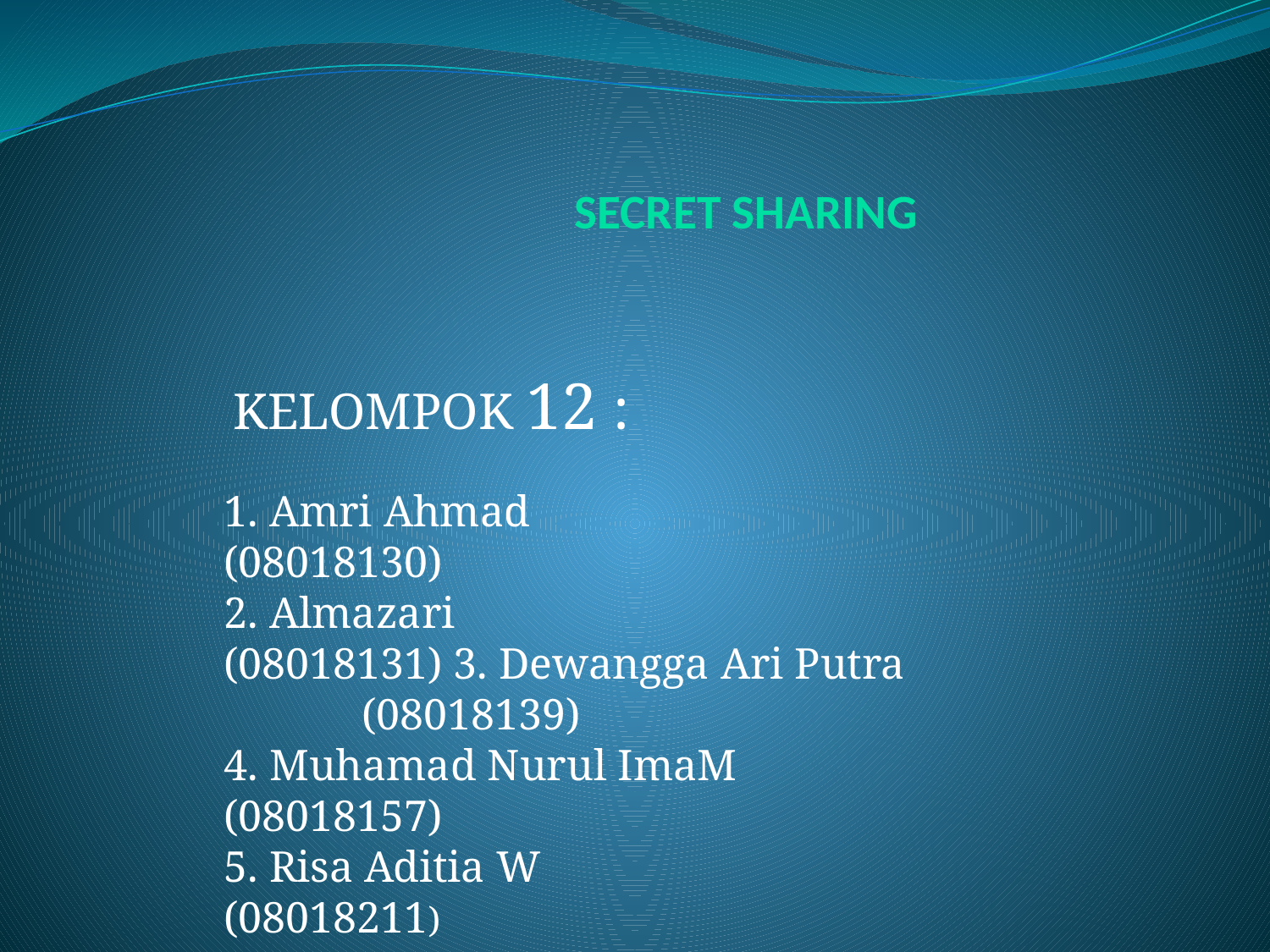

# SECRET SHARING
 KELOMPOK 12 :

1. Amri Ahmad   	             (08018130)
2. Almazari  	     	             (08018131) 3. Dewangga Ari Putra   	 (08018139)
4. Muhamad Nurul ImaM    (08018157)
5. Risa Aditia W 	             (08018211)